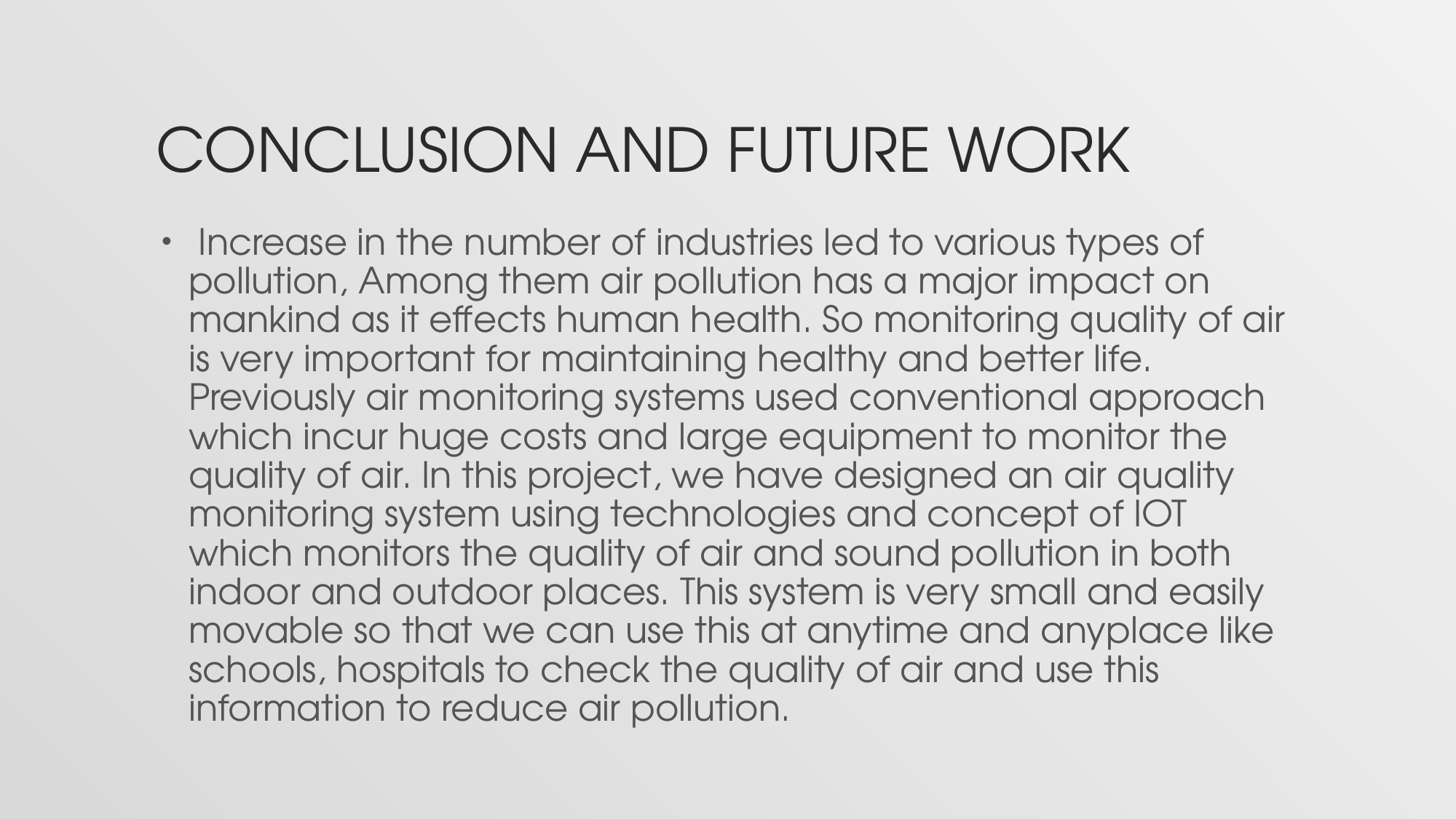

# Conclusion and future work
 Increase in the number of industries led to various types of pollution, Among them air pollution has a major impact on mankind as it effects human health. So monitoring quality of air is very important for maintaining healthy and better life. Previously air monitoring systems used conventional approach which incur huge costs and large equipment to monitor the quality of air. In this project, we have designed an air quality monitoring system using technologies and concept of IOT which monitors the quality of air and sound pollution in both indoor and outdoor places. This system is very small and easily movable so that we can use this at anytime and anyplace like schools, hospitals to check the quality of air and use this information to reduce air pollution.